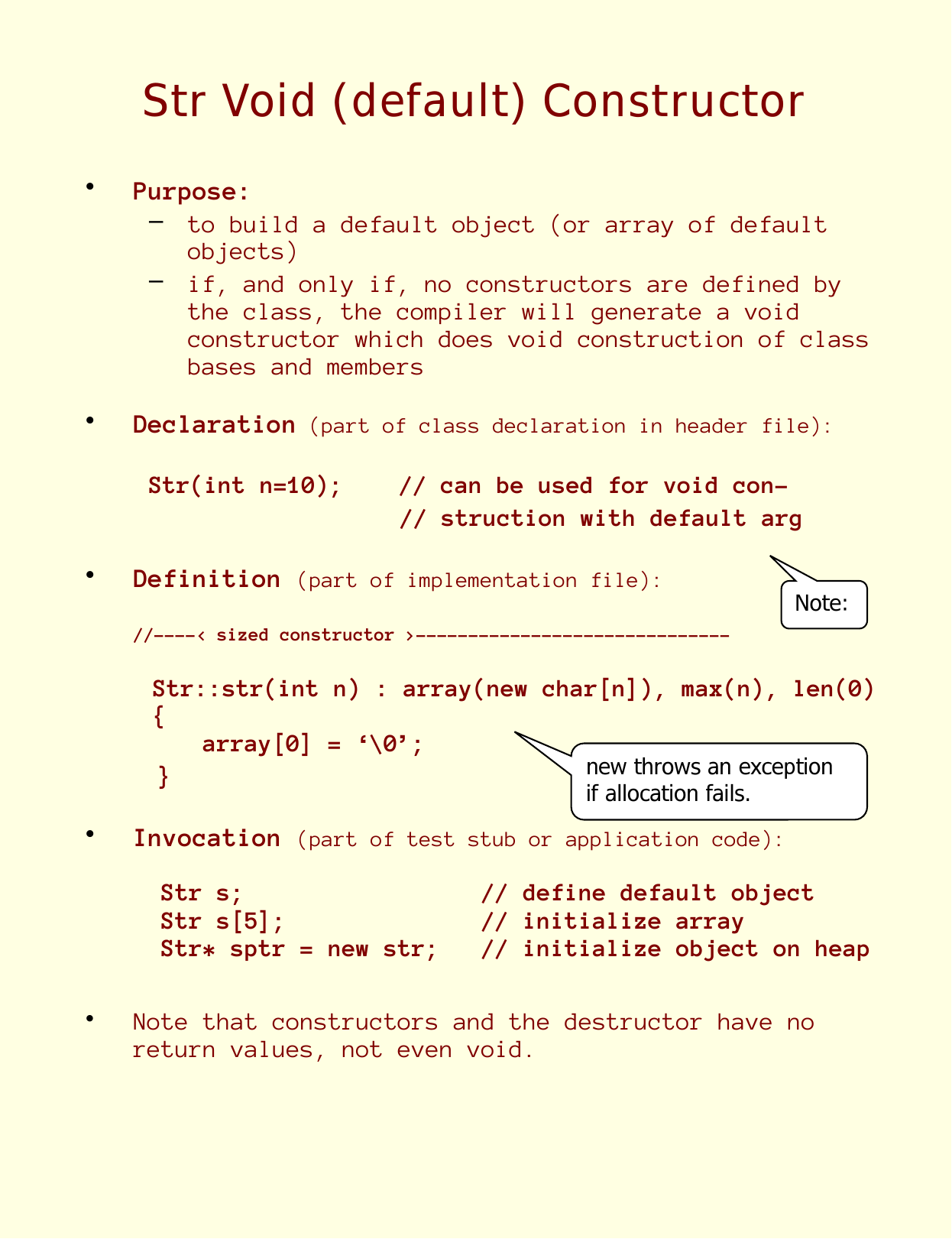

# Str Void (default) Constructor
Purpose:
to build a default object (or array of default objects)
if, and only if, no constructors are defined by the class, the compiler will generate a void constructor which does void construction of class bases and members
Declaration (part of class declaration in header file):
Str(int n=10);    // can be used for void con-
                  // struction with default arg
Definition (part of implementation file):
      //----< sized constructor >------------------------------

      Str::str(int n) : array(new char[n]), max(n), len(0)
  {
     array[0] = ‘\0’;
      }
Invocation (part of test stub or application code):
  Str s;                 // define default object
  Str s[5];              // initialize array
  Str* sptr = new str;   // initialize object on heap
Note that constructors and the destructor have no return values, not even void.
Note:
new throws an exception if allocation fails.